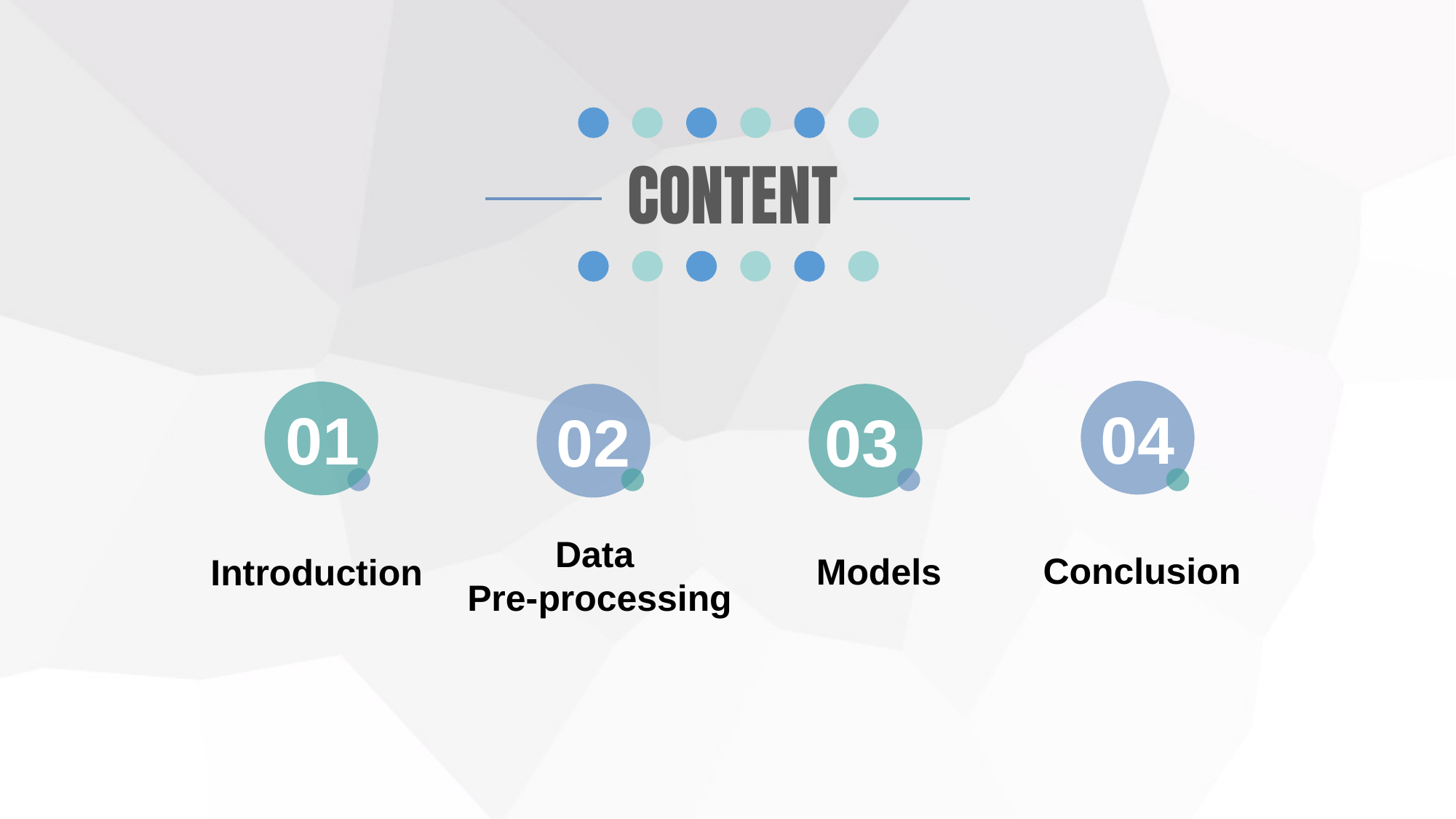

CONTENT

04
01
02
03

Data
Pre-processing

Conclusion
Models
Introduction